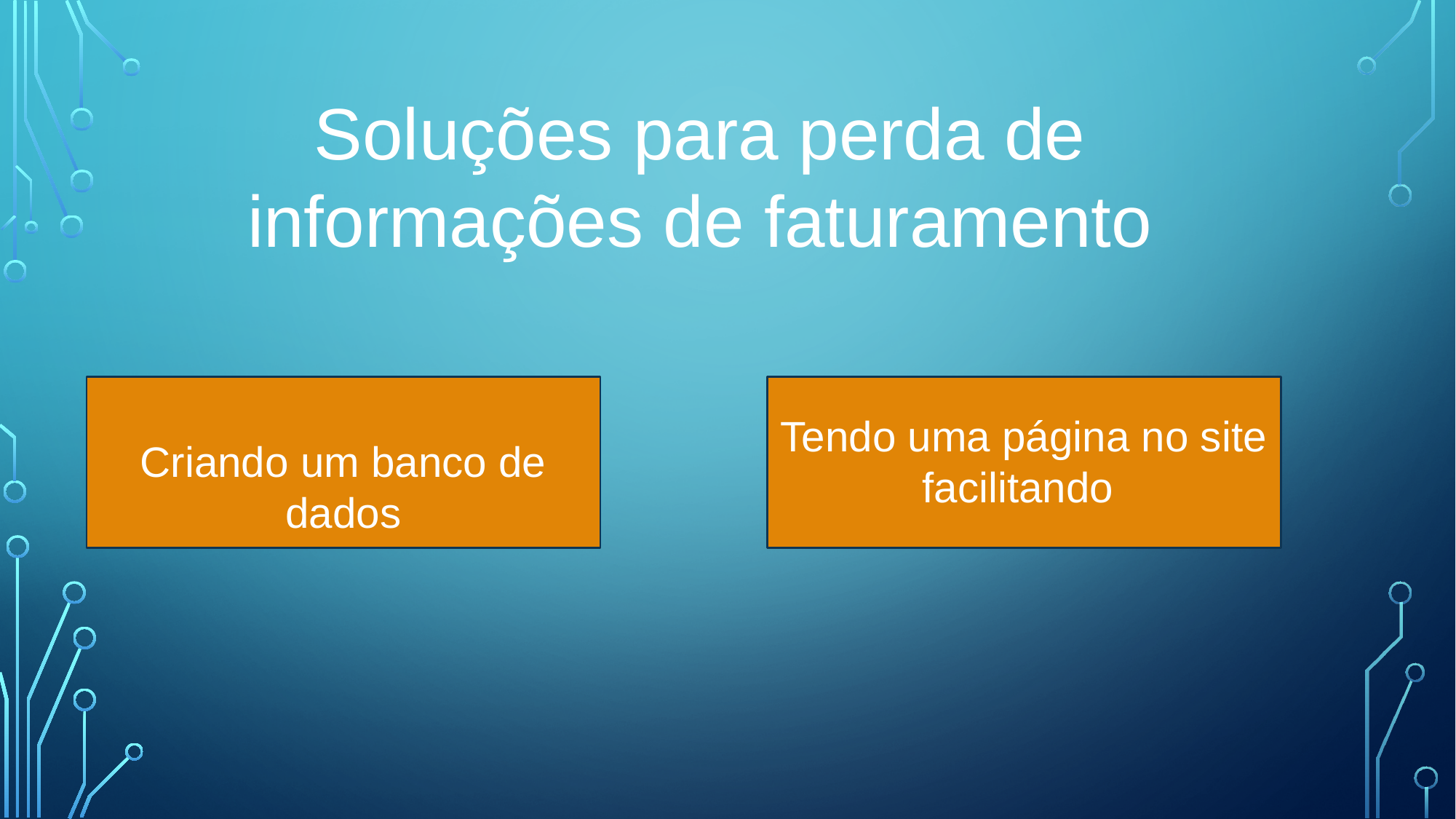

Soluções para perda de informações de faturamento

Tendo uma página no site facilitando
Criando um banco de dados